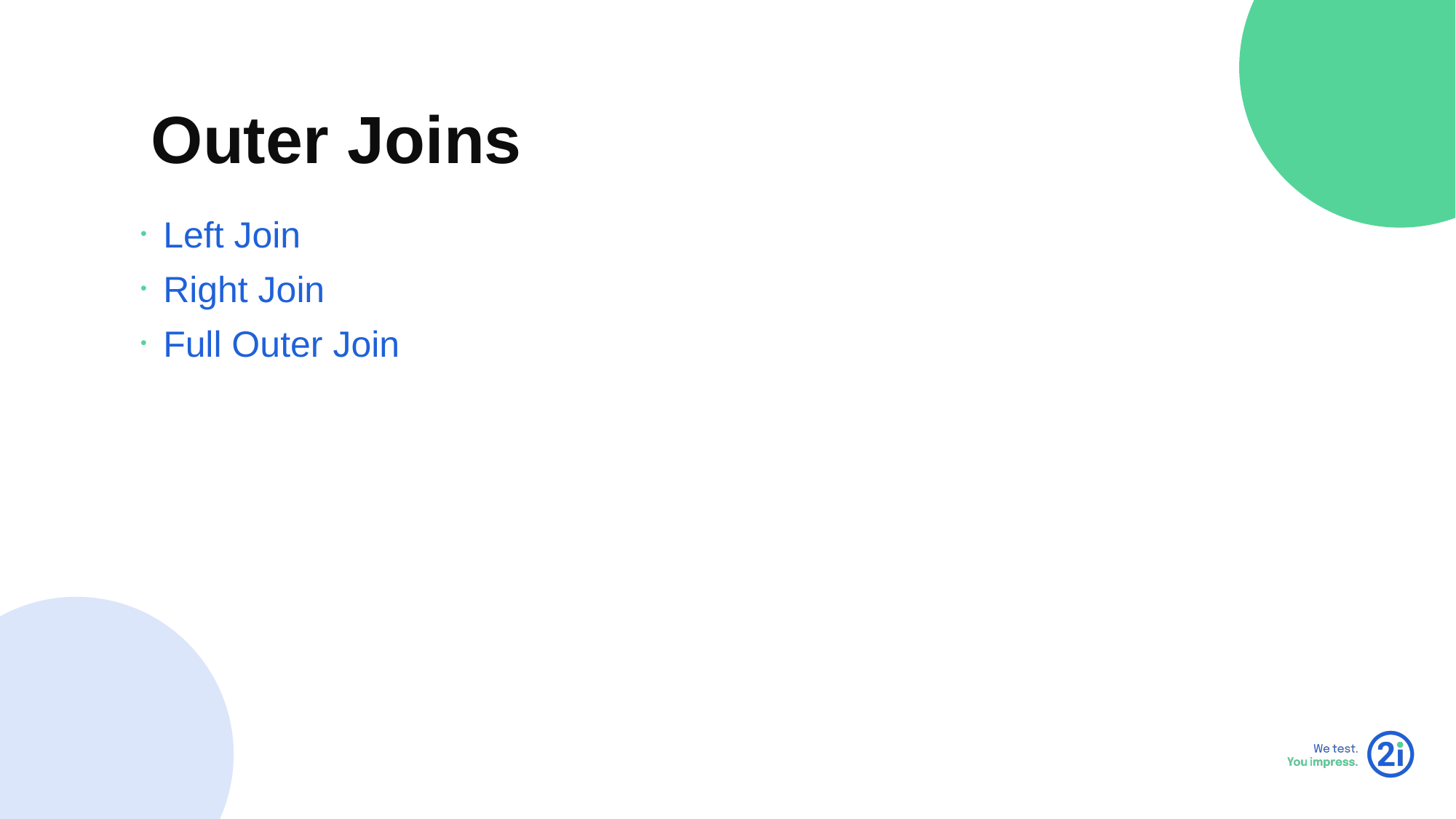

Outer Joins
Left Join
Right Join
Full Outer Join